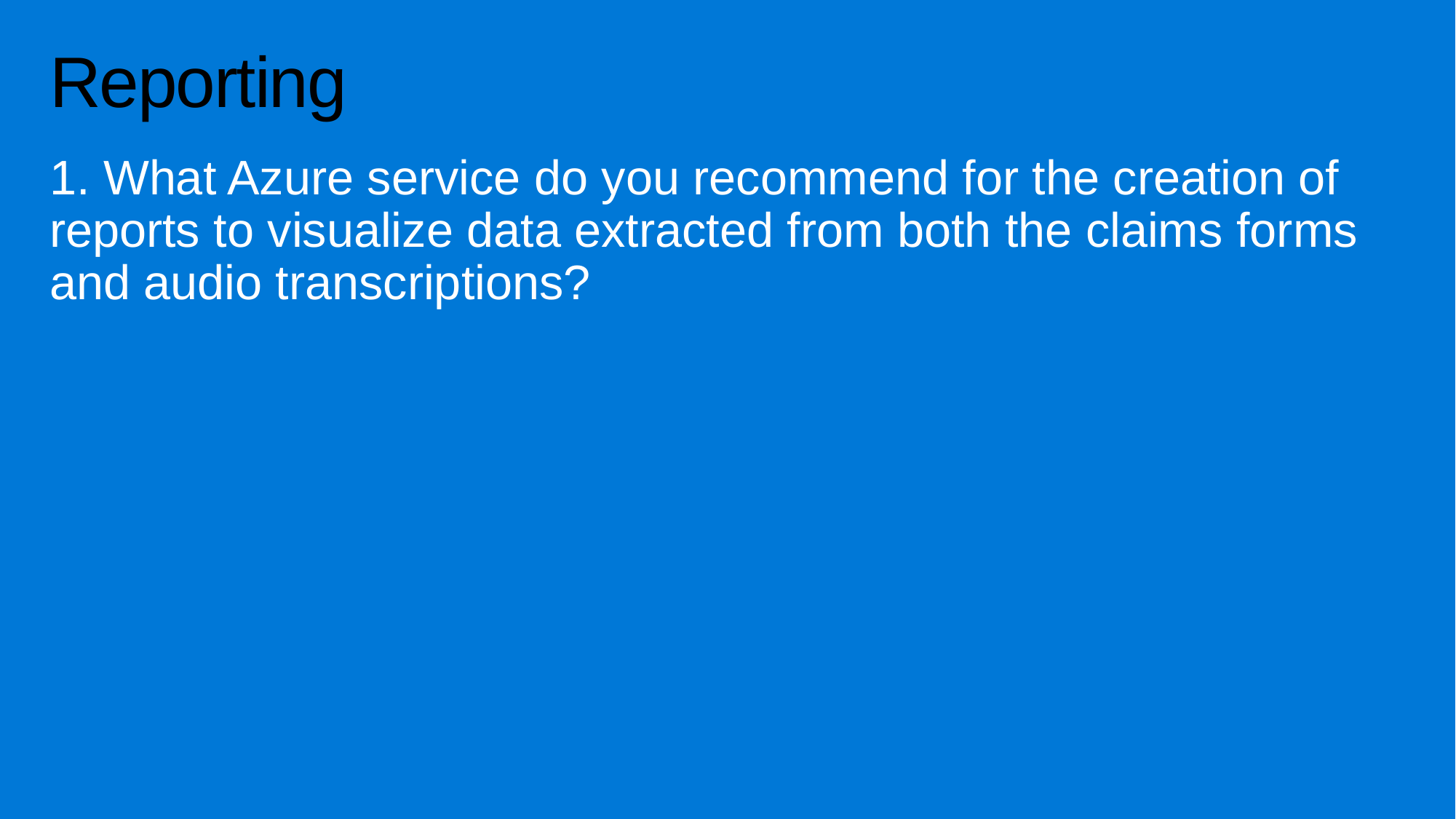

# Reporting
1. What Azure service do you recommend for the creation of reports to visualize data extracted from both the claims forms and audio transcriptions?